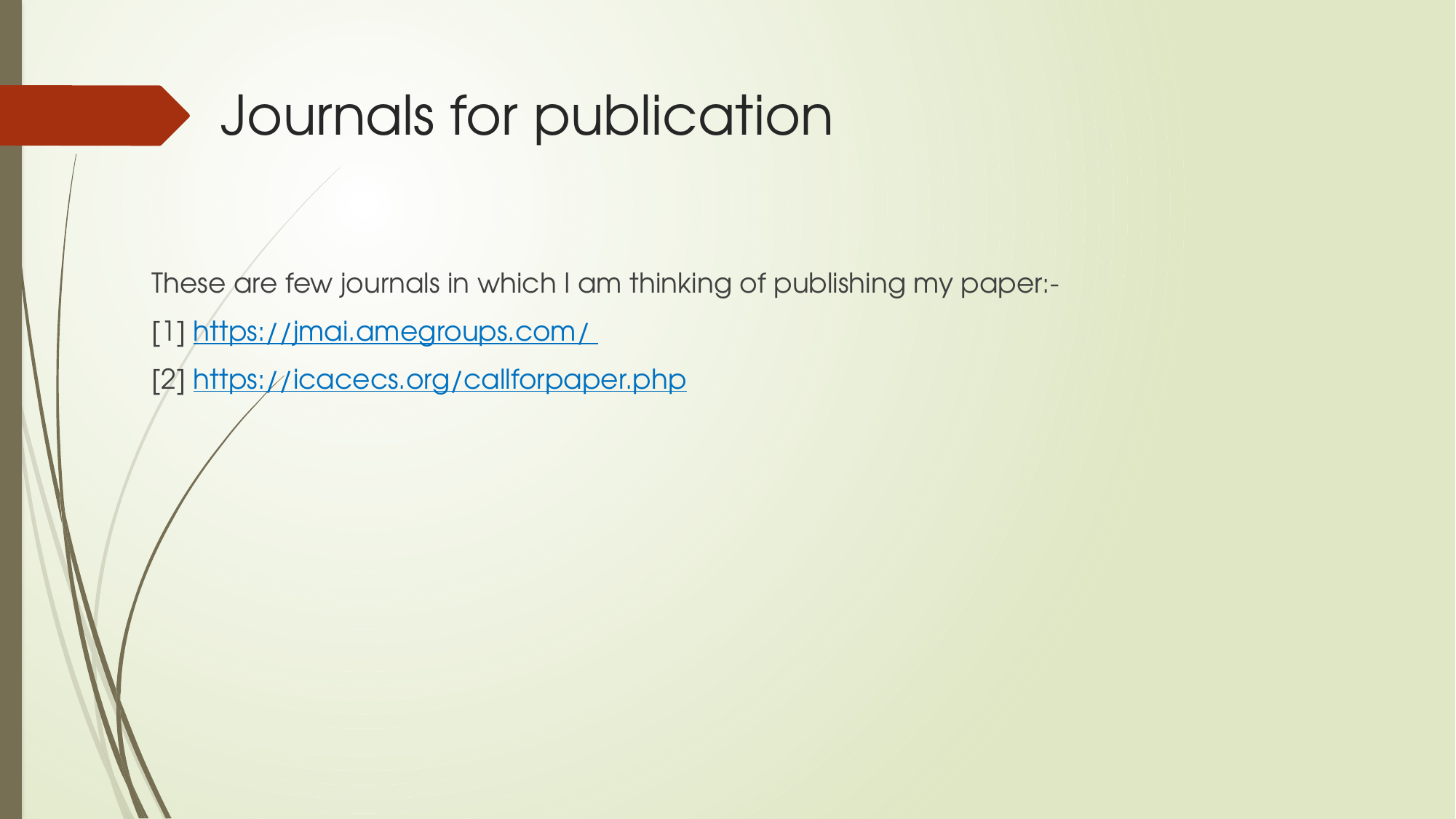

# Journals for publication
These are few journals in which I am thinking of publishing my paper:-
[1] https://jmai.amegroups.com/
[2] https://icacecs.org/callforpaper.php